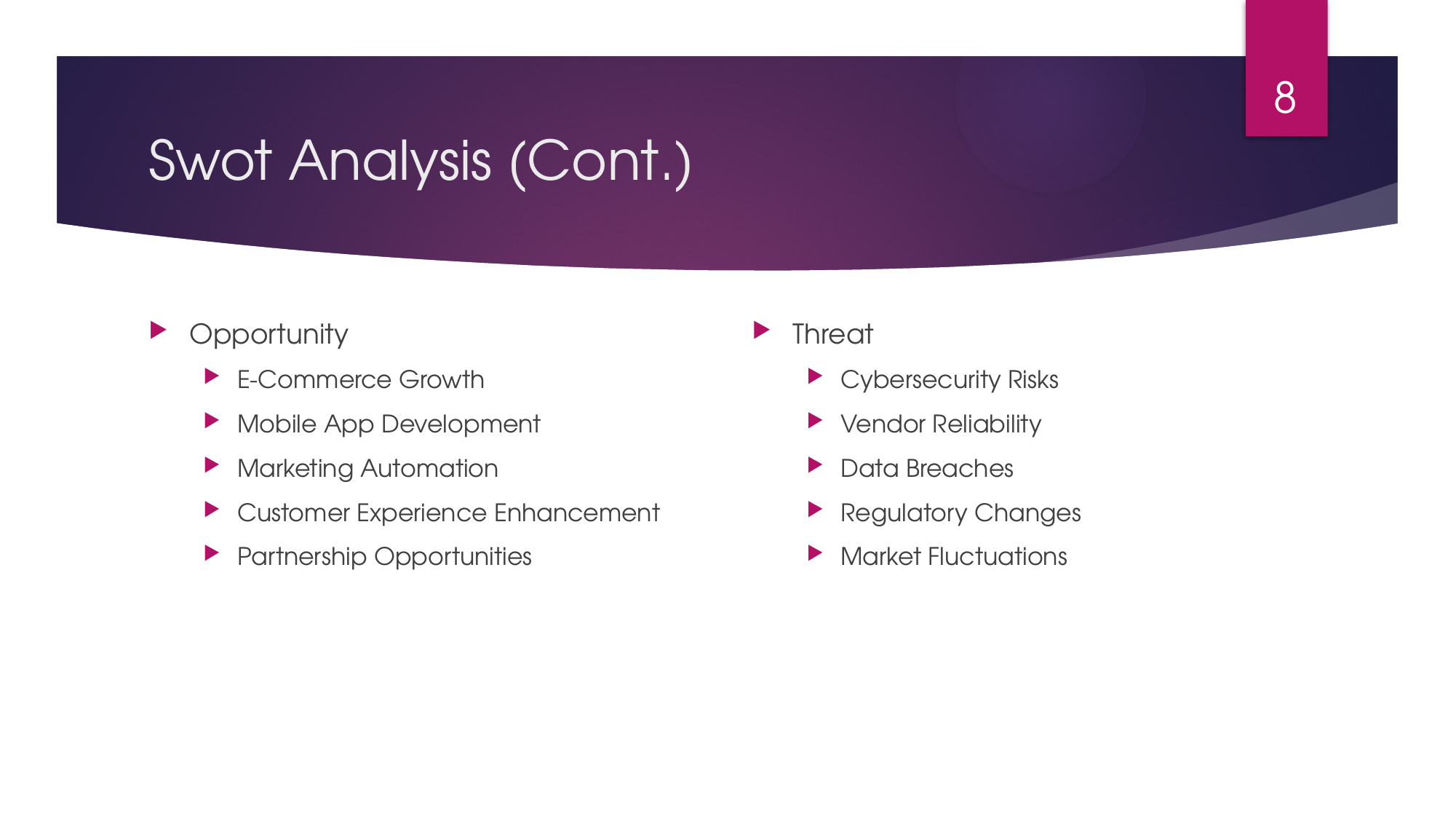

8
# Swot Analysis (Cont.)
Opportunity
E-Commerce Growth
Mobile App Development
Marketing Automation
Customer Experience Enhancement
Partnership Opportunities
Threat
Cybersecurity Risks
Vendor Reliability
Data Breaches
Regulatory Changes
Market Fluctuations